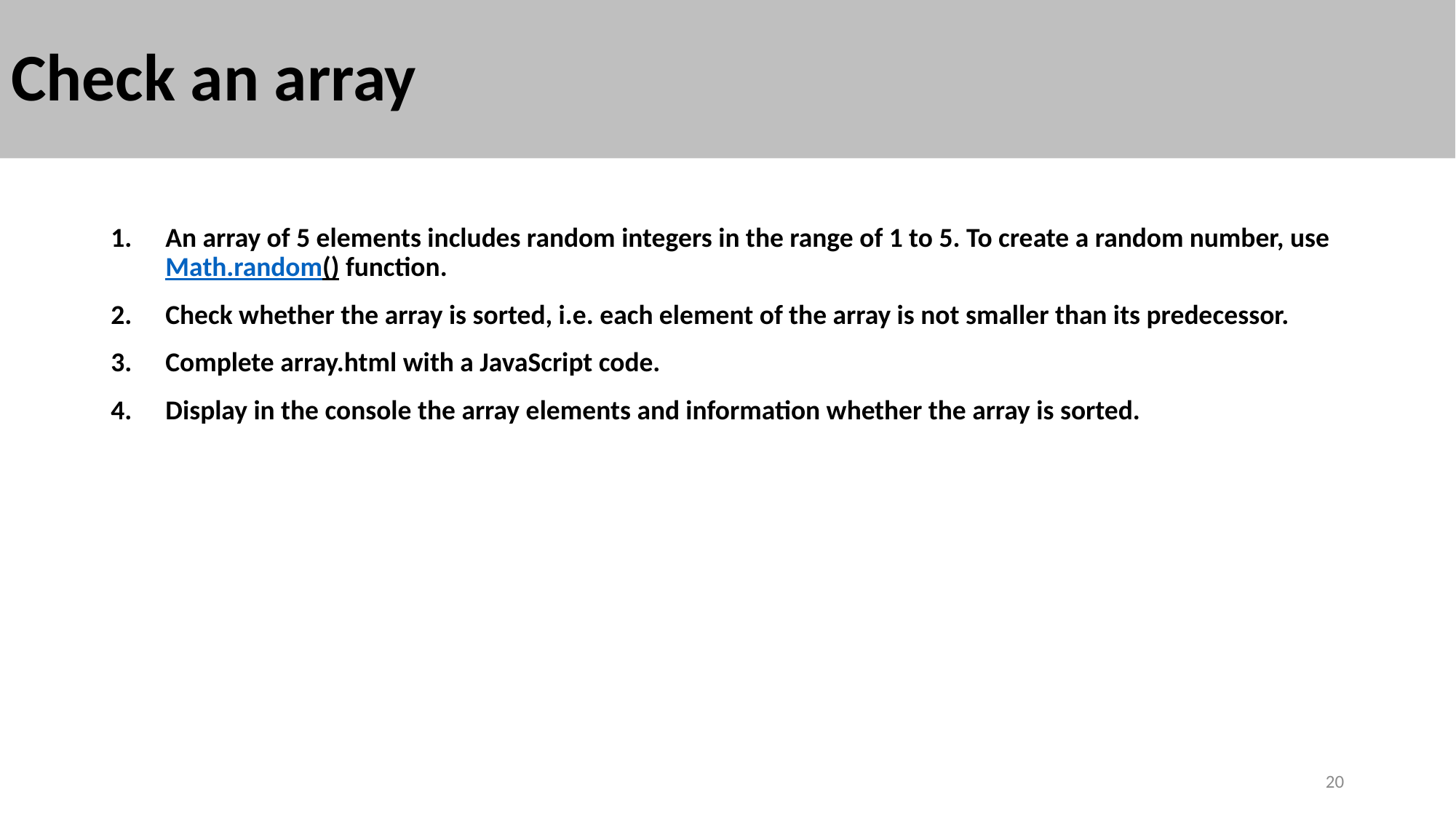

# Check an array
An array of 5 elements includes random integers in the range of 1 to 5. To create a random number, use Math.random() function.
Check whether the array is sorted, i.e. each element of the array is not smaller than its predecessor.
Complete array.html with a JavaScript code.
Display in the console the array elements and information whether the array is sorted.

20